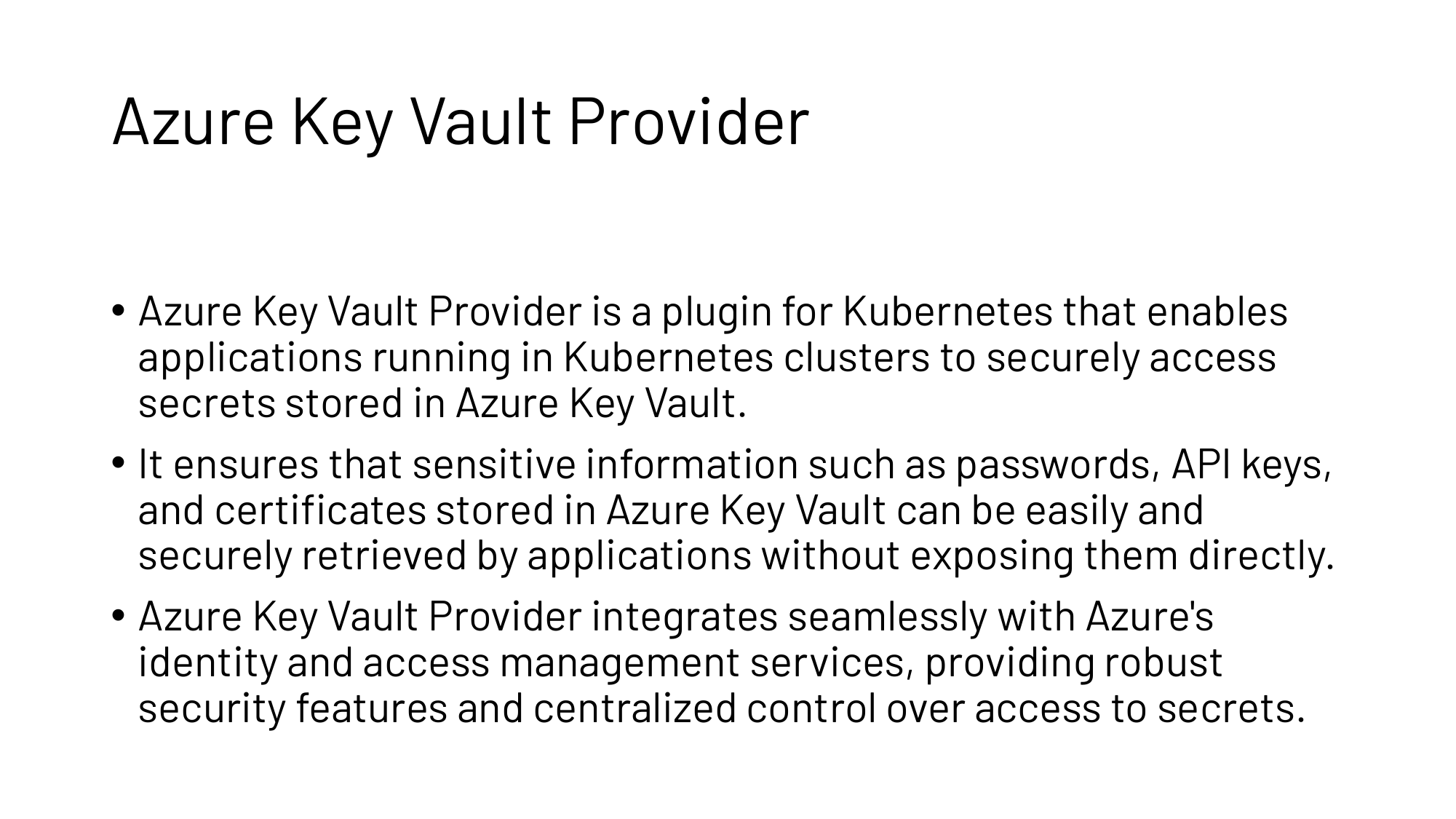

# Azure Key Vault Provider

Azure Key Vault Provider is a plugin for Kubernetes that enables applications running in Kubernetes clusters to securely access secrets stored in Azure Key Vault.
It ensures that sensitive information such as passwords, API keys, and certificates stored in Azure Key Vault can be easily and securely retrieved by applications without exposing them directly.
Azure Key Vault Provider integrates seamlessly with Azure's identity and access management services, providing robust security features and centralized control over access to secrets.